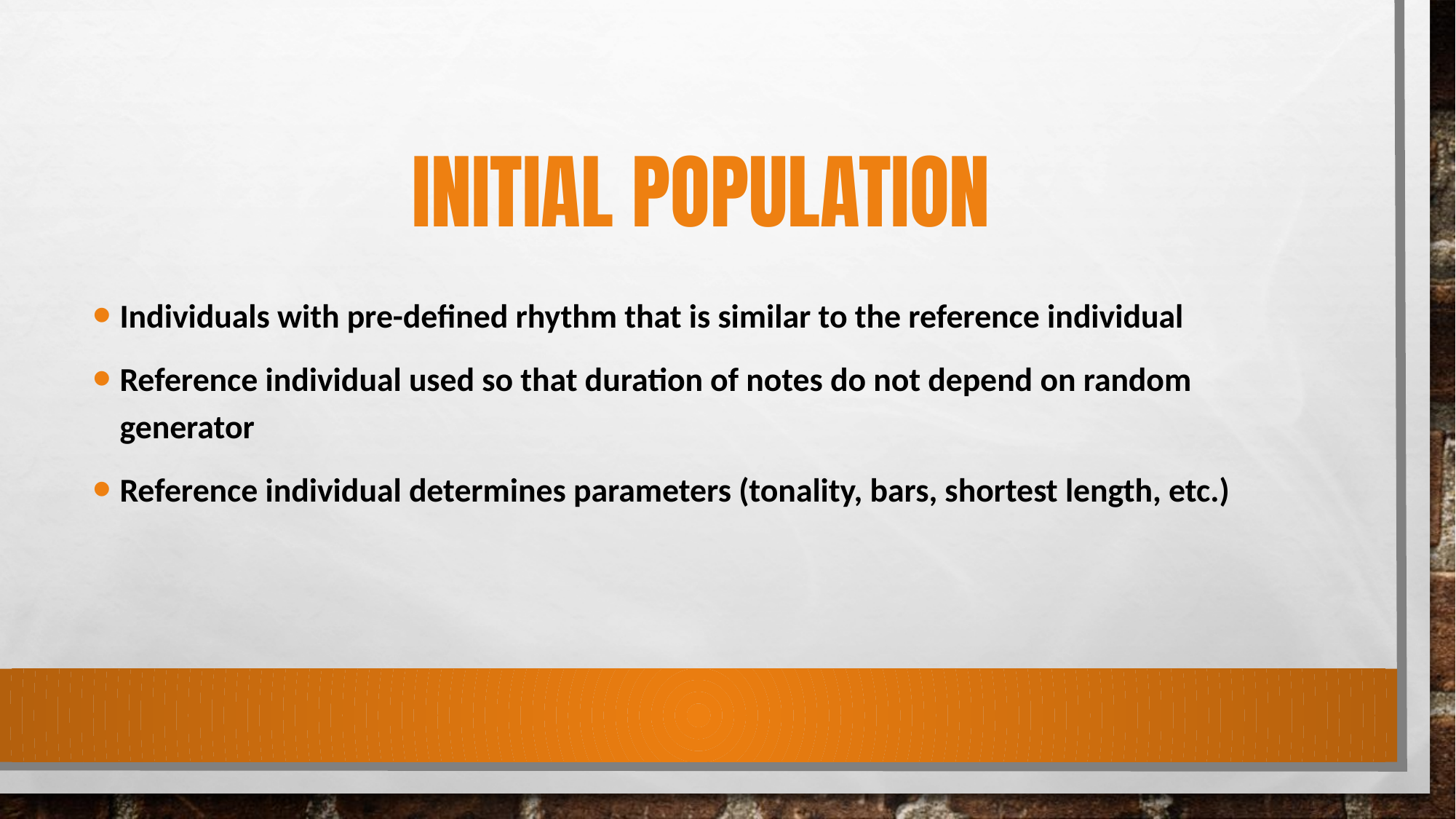

# Initial population
Individuals with pre-defined rhythm that is similar to the reference individual
Reference individual used so that duration of notes do not depend on random generator
Reference individual determines parameters (tonality, bars, shortest length, etc.)